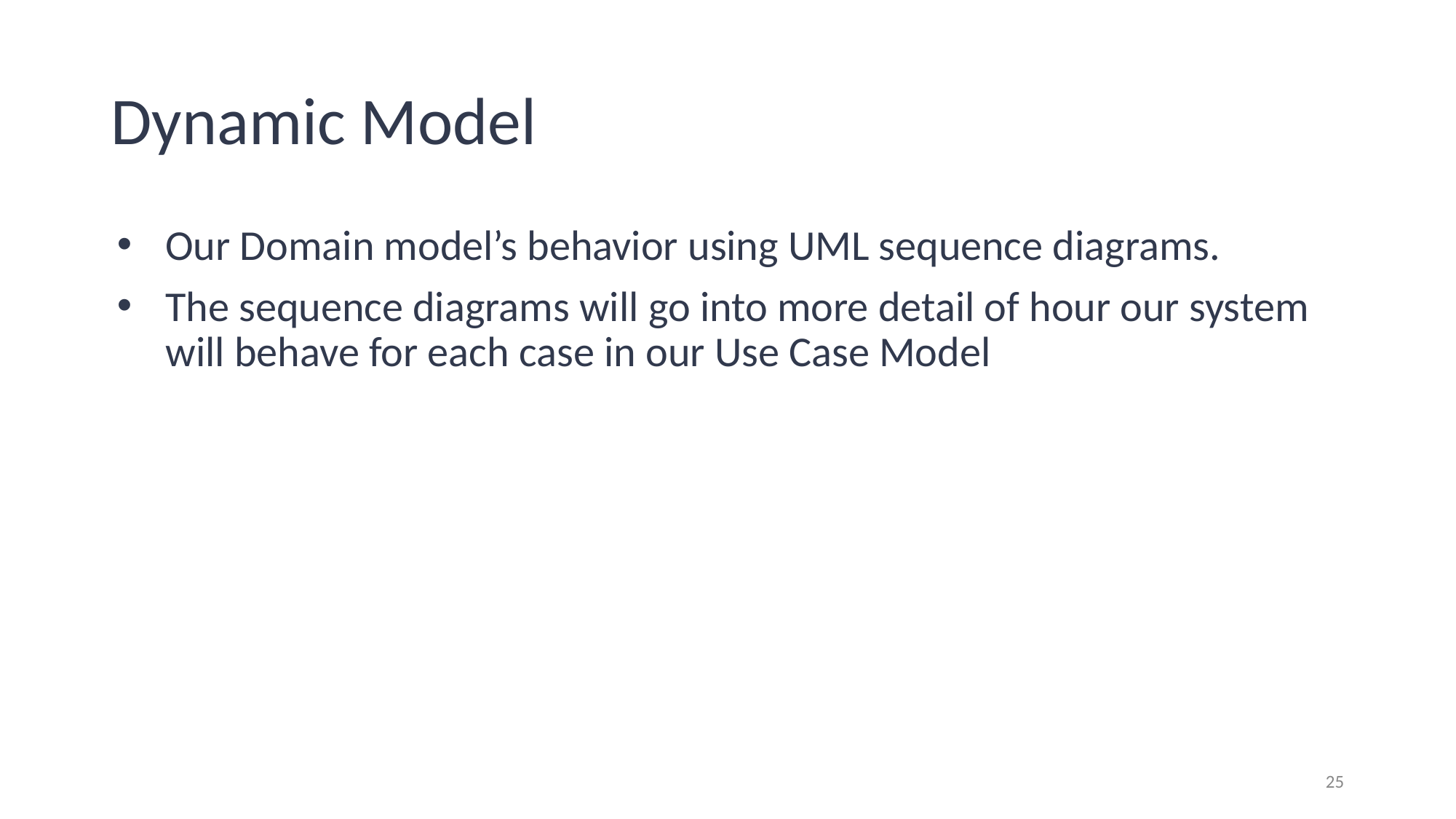

# Dynamic Model
Our Domain model’s behavior using UML sequence diagrams.
The sequence diagrams will go into more detail of hour our system will behave for each case in our Use Case Model

25